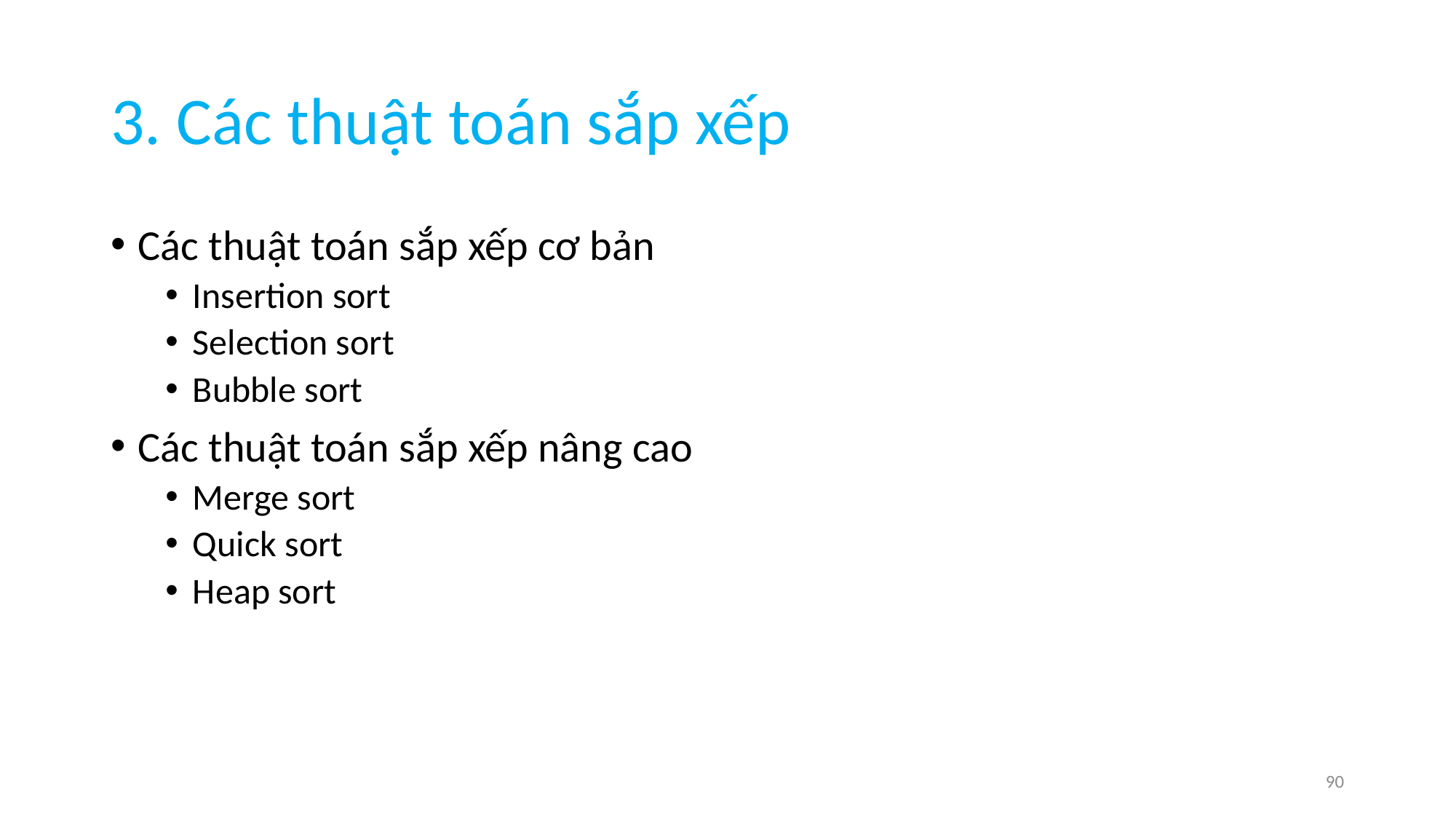

# 3. Các thuật toán sắp xếp
Các thuật toán sắp xếp cơ bản
Insertion sort
Selection sort
Bubble sort
Các thuật toán sắp xếp nâng cao
Merge sort
Quick sort
Heap sort
90